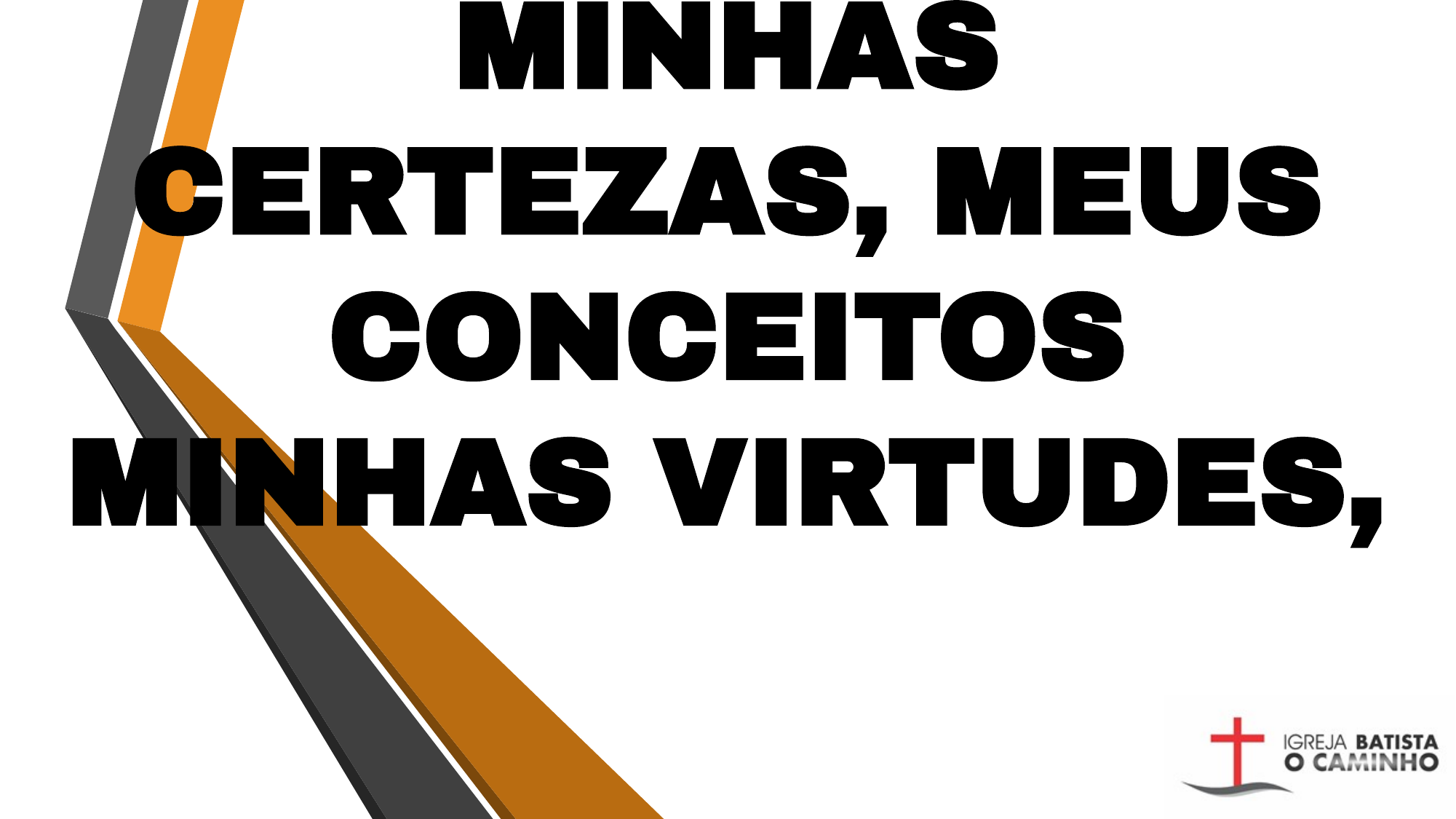

# MINHAS CERTEZAS, MEUS CONCEITOS MINHAS VIRTUDES,